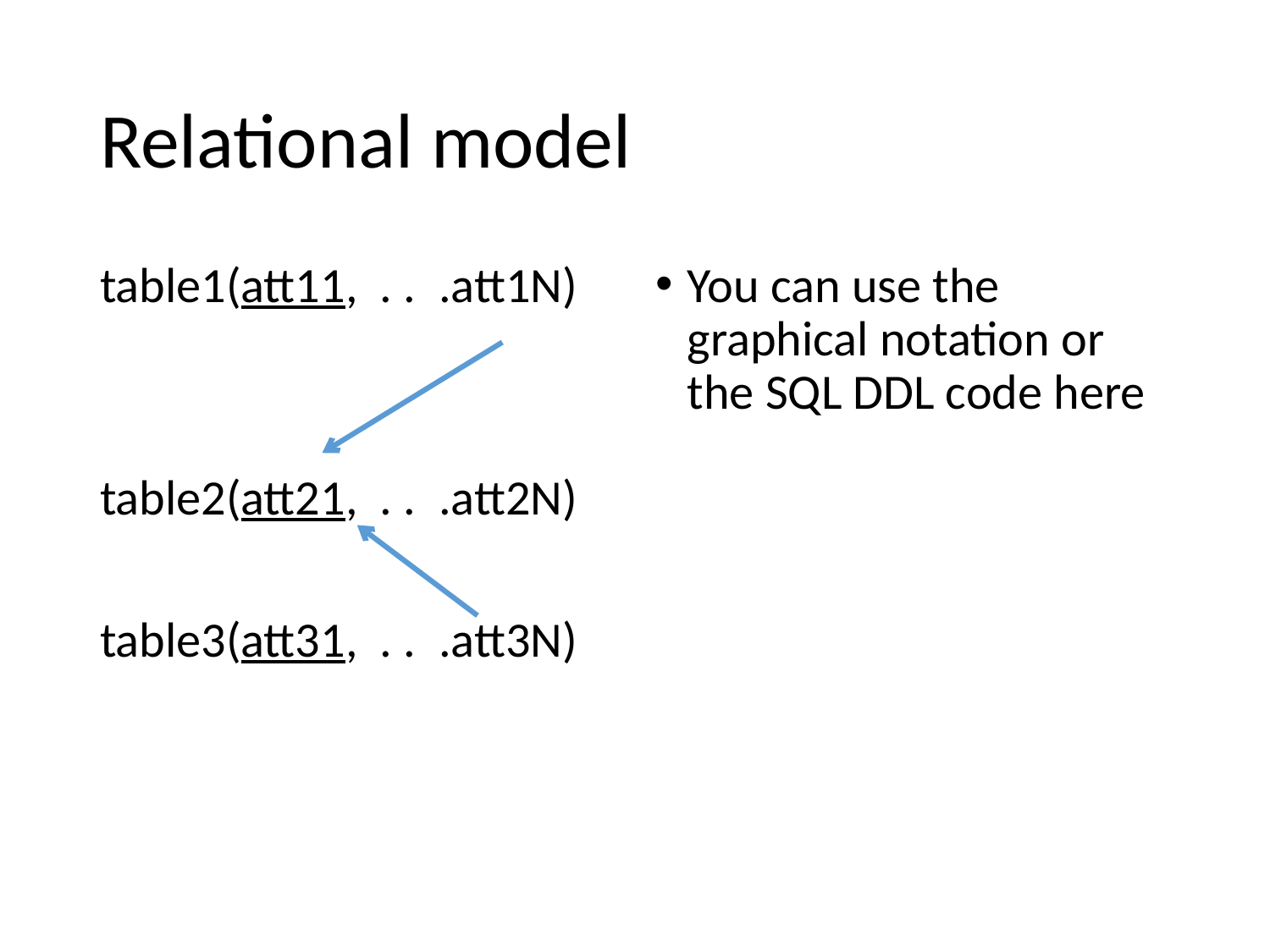

# Relational model
table1(att11,  . .  .att1N)

table2(att21,  . .  .att2N)

table3(att31,  . .  .att3N)

You can use the graphical notation or the SQL DDL code here